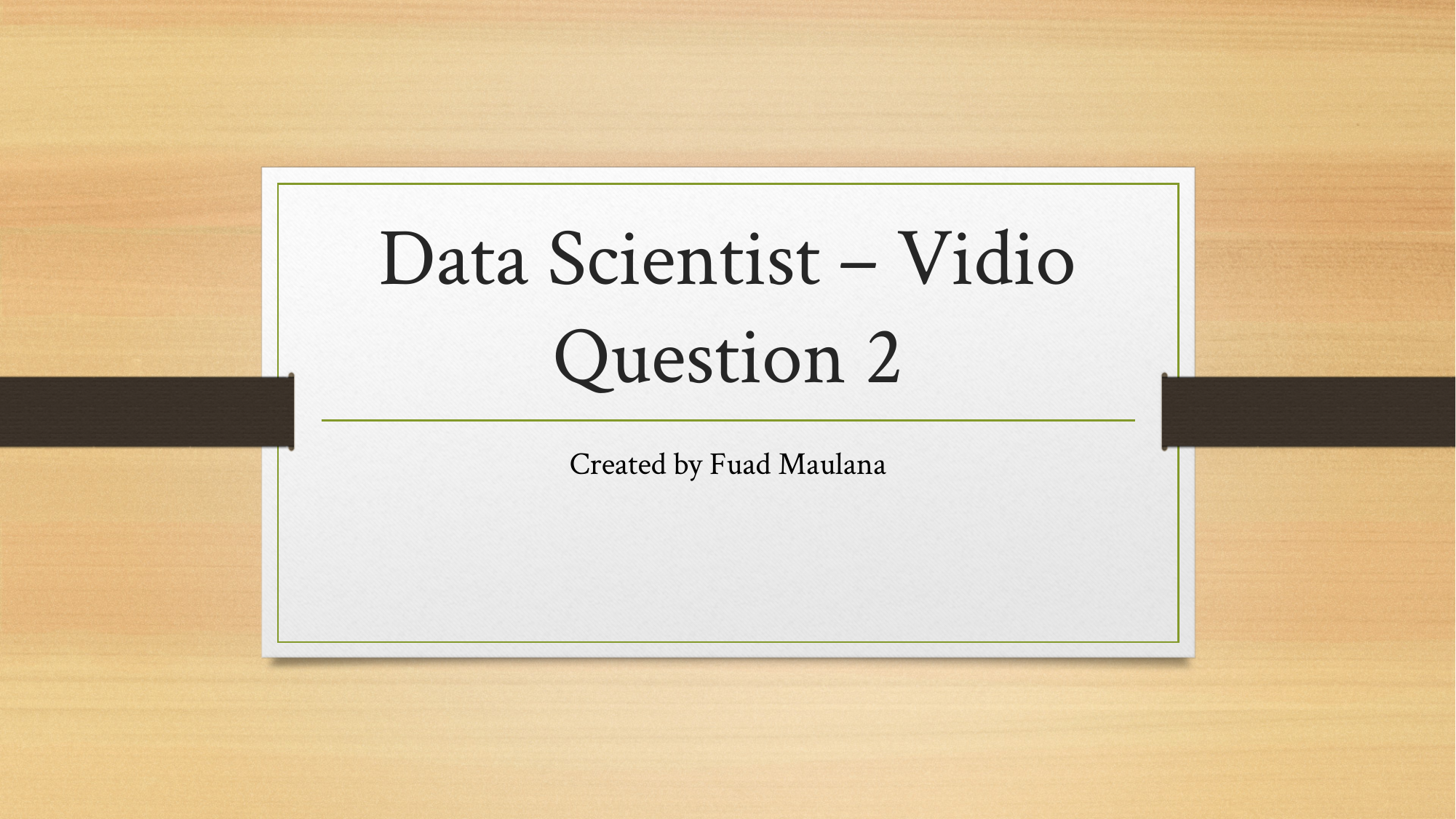

# Data Scientist – Vidio Question 2
Created by Fuad Maulana